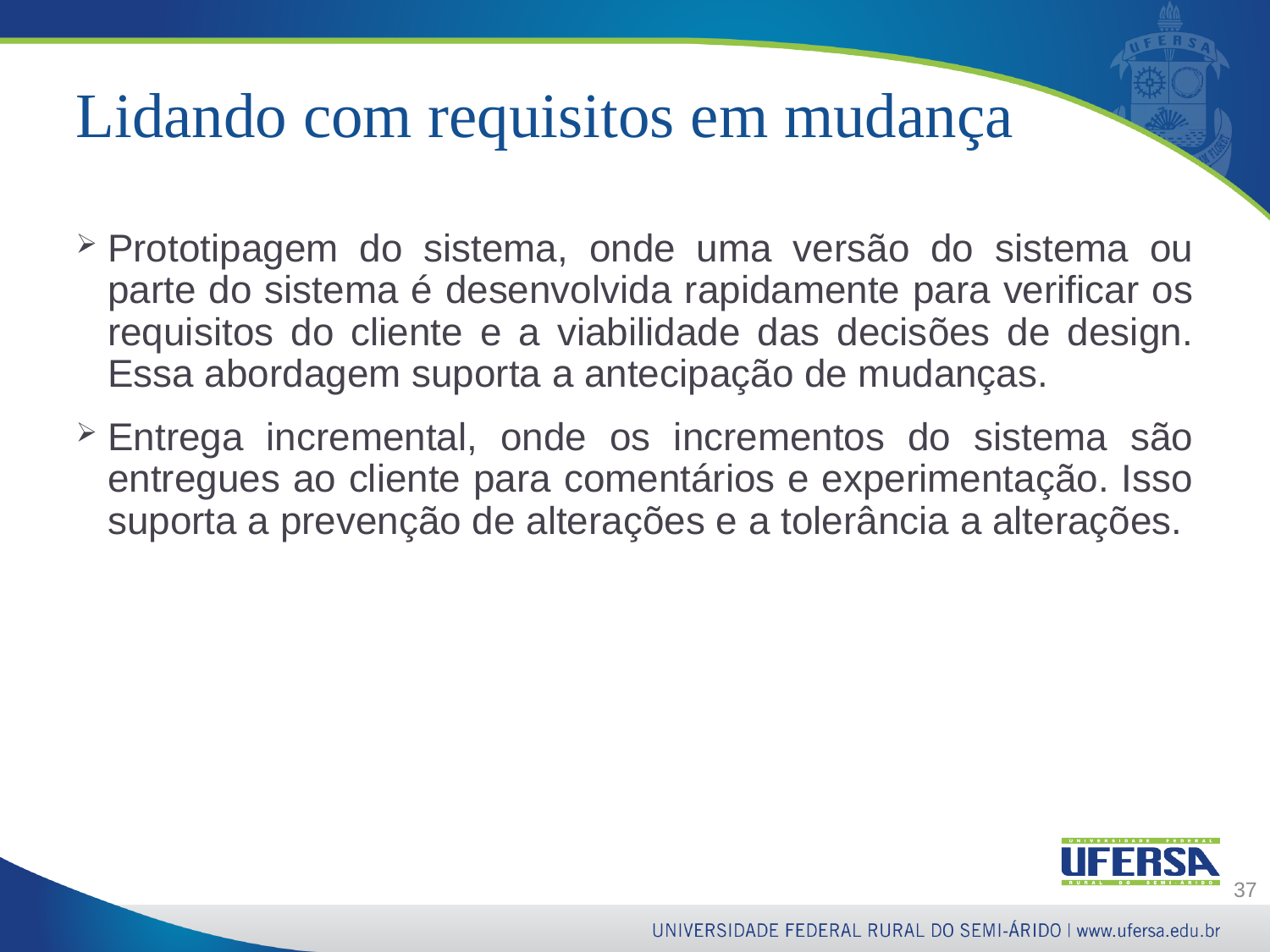

# Lidando com requisitos em mudança
Prototipagem do sistema, onde uma versão do sistema ou parte do sistema é desenvolvida rapidamente para verificar os requisitos do cliente e a viabilidade das decisões de design. Essa abordagem suporta a antecipação de mudanças.
Entrega incremental, onde os incrementos do sistema são entregues ao cliente para comentários e experimentação. Isso suporta a prevenção de alterações e a tolerância a alterações.
37